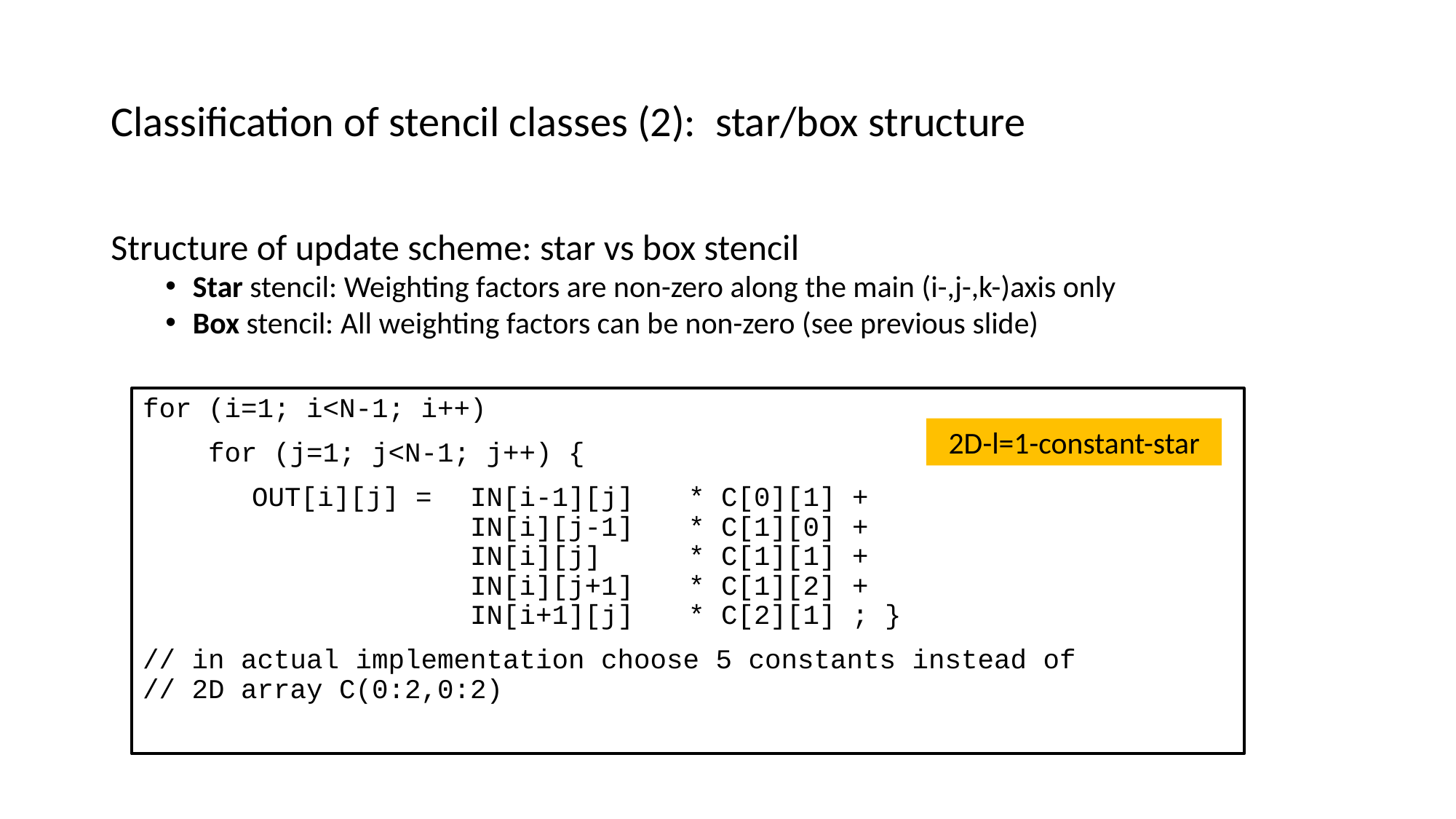

# Classification of stencil classes (2):  star/box structure
Structure of update scheme: star vs box stencil
Star stencil: Weighting factors are non-zero along the main (i-,j-,k-)axis only
Box stencil: All weighting factors can be non-zero (see previous slide)
for (i=1; i<N-1; i++)
    for (j=1; j<N-1; j++) {
	OUT[i][j] = 	IN[i-1][j]  	* C[0][1] +
 			IN[i][j-1]  	* C[1][0] +
 			IN[i][j]    	* C[1][1] +
 			IN[i][j+1]  	* C[1][2] +
			IN[i+1][j]   	* C[2][1] ; }
// in actual implementation choose 5 constants instead of
// 2D array C(0:2,0:2)

2D-l=1-constant-star